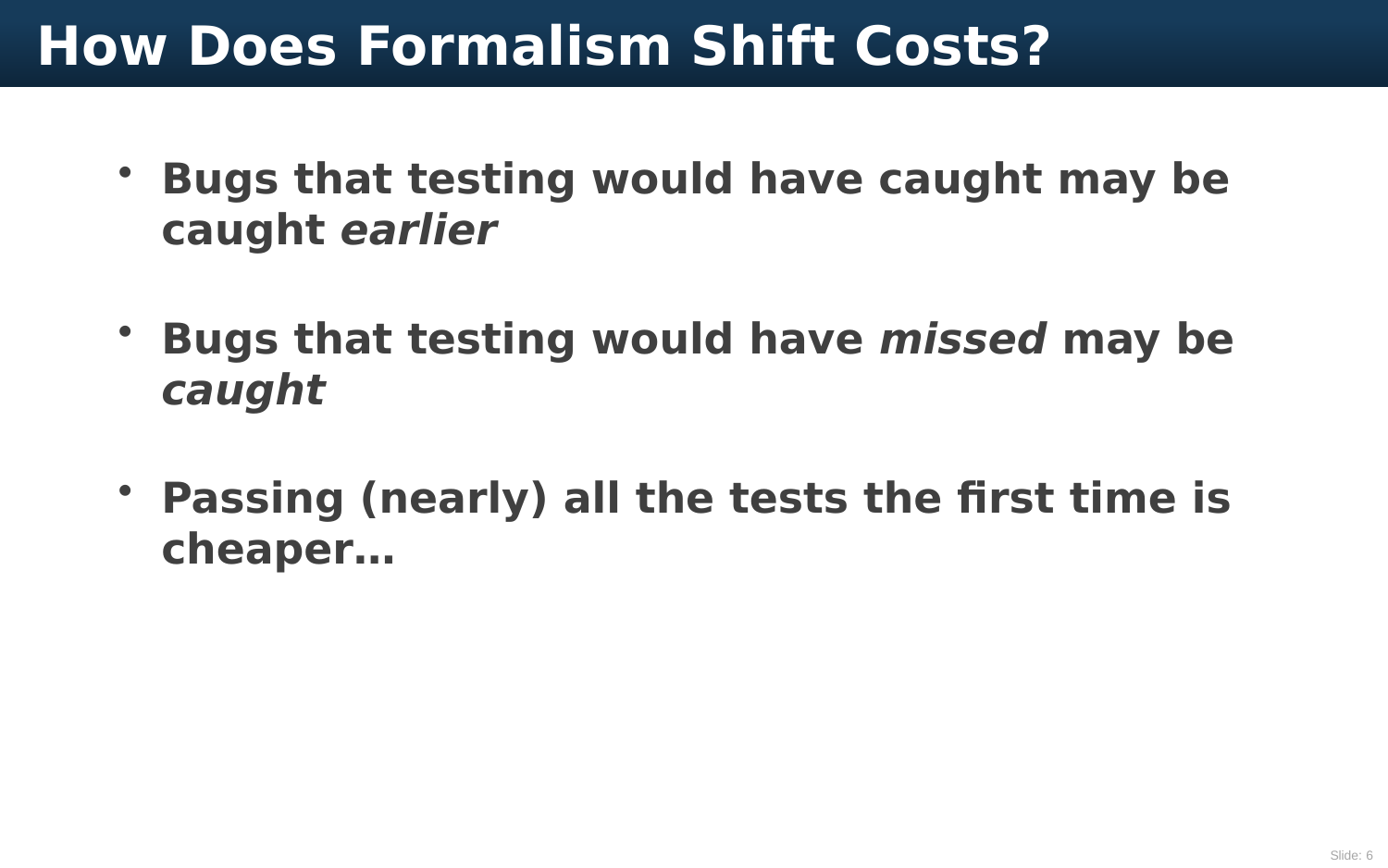

# How Does Formalism Shift Costs?
Bugs that testing would have caught may be caught earlier
Bugs that testing would have missed may be caught
Passing (nearly) all the tests the first time is cheaper…